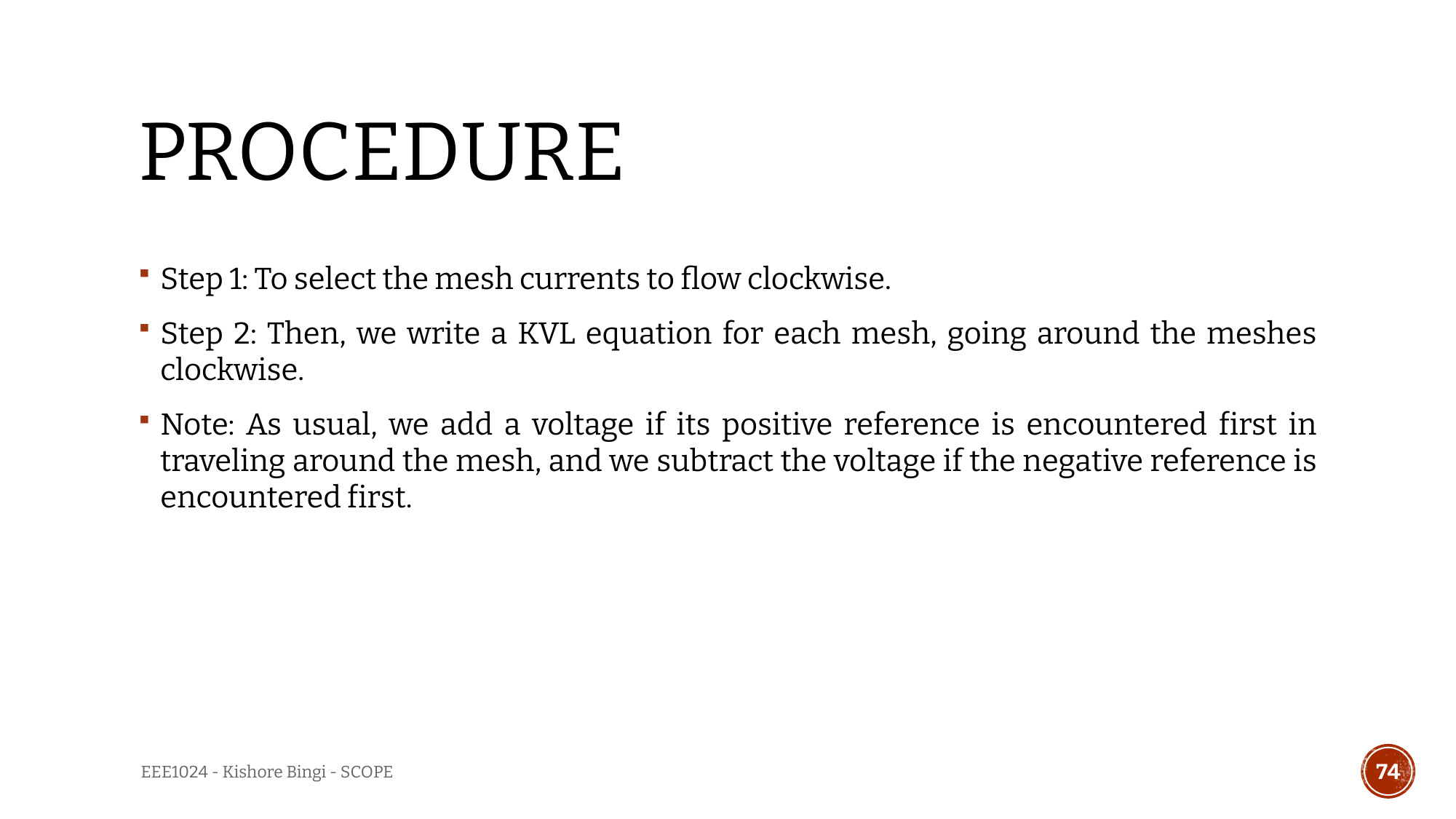

# Procedure
Step 1: To select the mesh currents to flow clockwise.
Step 2: Then, we write a KVL equation for each mesh, going around the meshes clockwise.
Note: As usual, we add a voltage if its positive reference is encountered first in traveling around the mesh, and we subtract the voltage if the negative reference is encountered first.
EEE1024 - Kishore Bingi - SCOPE
74